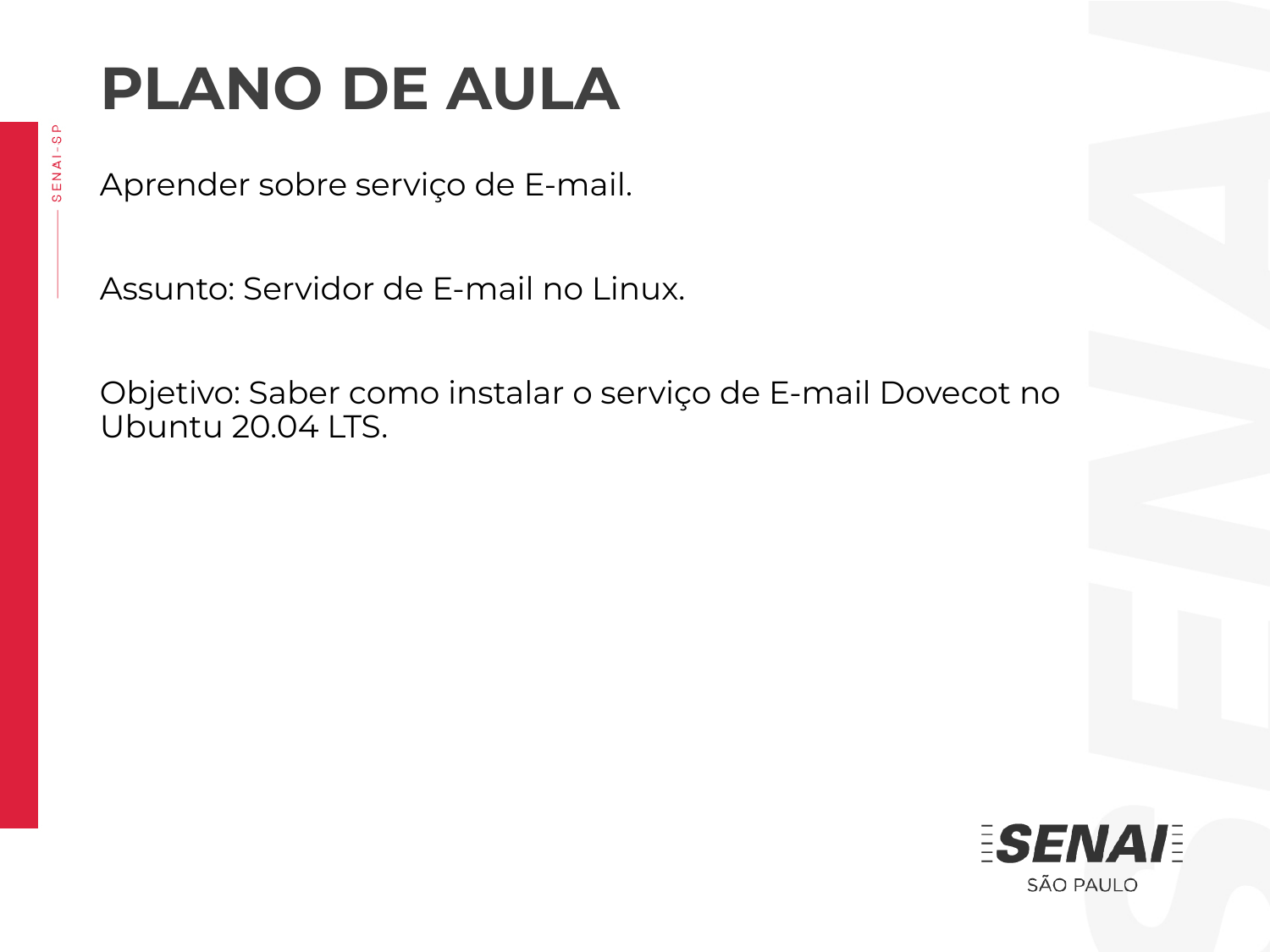

PLANO DE AULA
Aprender sobre serviço de E-mail.

Assunto: Servidor de E-mail no Linux.

Objetivo: Saber como instalar o serviço de E-mail Dovecot no Ubuntu 20.04 LTS.